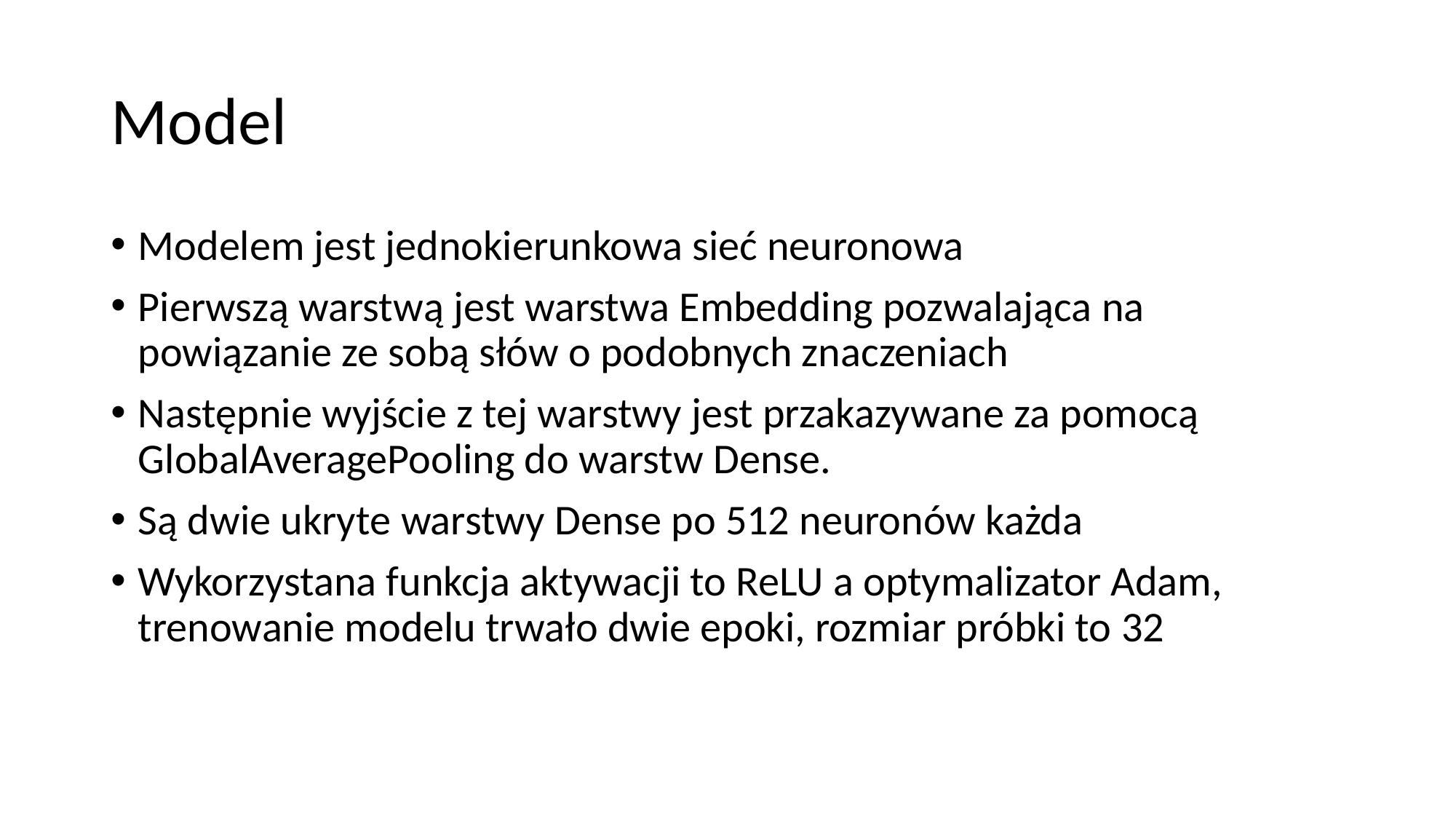

# Model
Modelem jest jednokierunkowa sieć neuronowa
Pierwszą warstwą jest warstwa Embedding pozwalająca na powiązanie ze sobą słów o podobnych znaczeniach
Następnie wyjście z tej warstwy jest przakazywane za pomocą GlobalAveragePooling do warstw Dense.
Są dwie ukryte warstwy Dense po 512 neuronów każda
Wykorzystana funkcja aktywacji to ReLU a optymalizator Adam, trenowanie modelu trwało dwie epoki, rozmiar próbki to 32